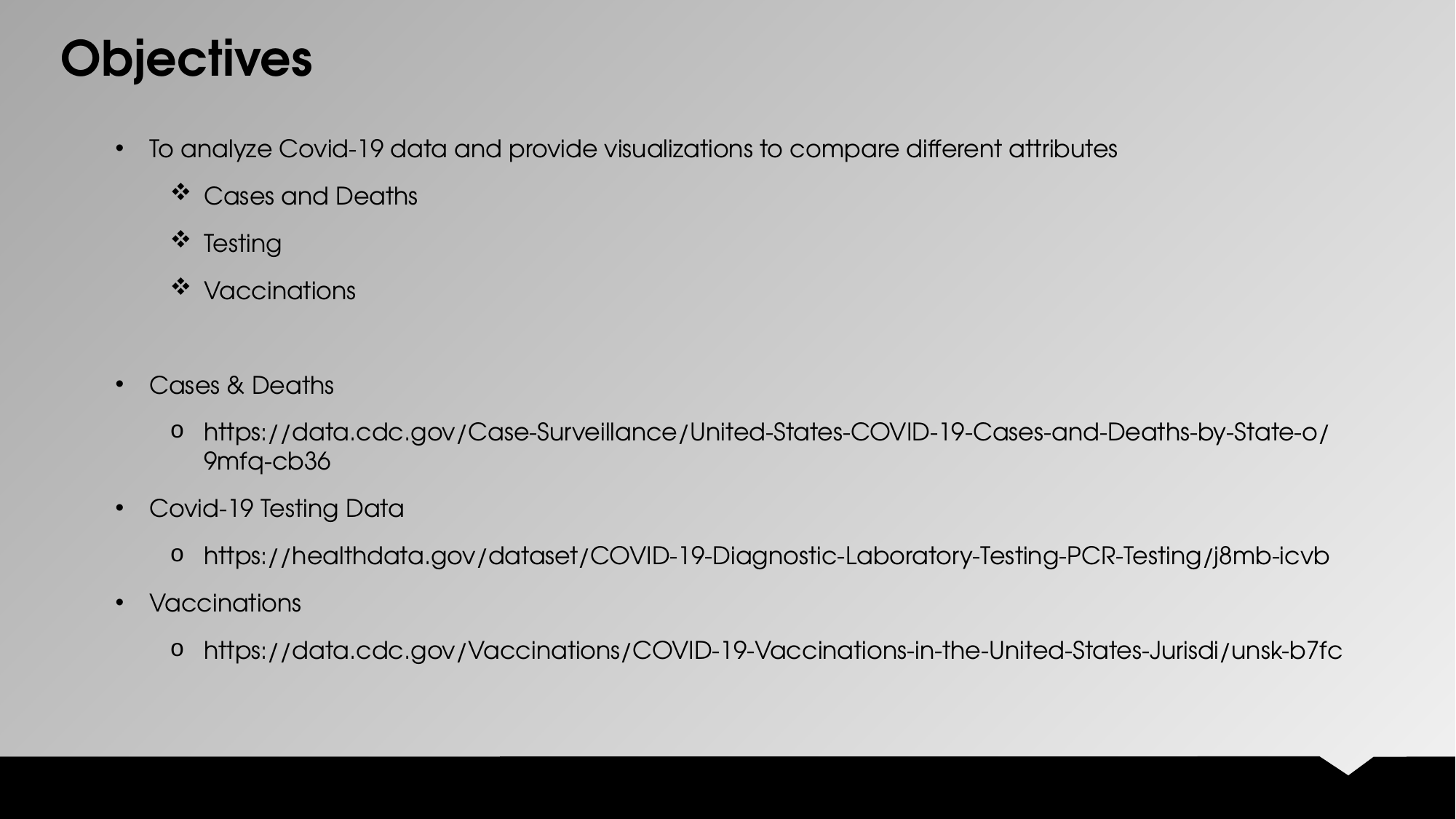

Objectives

To analyze Covid-19 data and provide visualizations to compare different attributes
Cases and Deaths
Testing
Vaccinations

Cases & Deaths
https://data.cdc.gov/Case-Surveillance/United-States-COVID-19-Cases-and-Deaths-by-State-o/9mfq-cb36
Covid-19 Testing Data
https://healthdata.gov/dataset/COVID-19-Diagnostic-Laboratory-Testing-PCR-Testing/j8mb-icvb
Vaccinations
https://data.cdc.gov/Vaccinations/COVID-19-Vaccinations-in-the-United-States-Jurisdi/unsk-b7fc